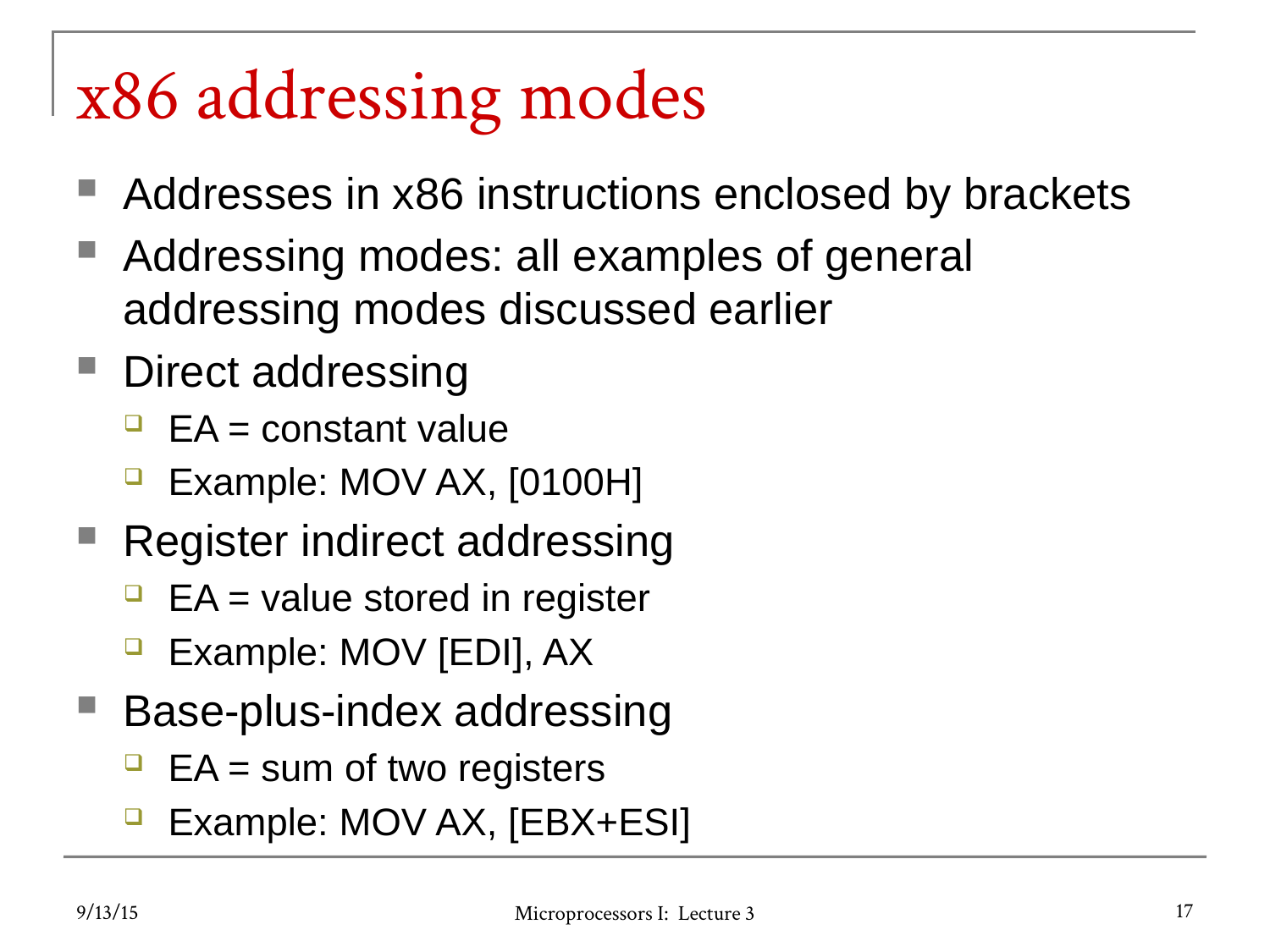

# x86 addressing modes
Addresses in x86 instructions enclosed by brackets
Addressing modes: all examples of general addressing modes discussed earlier
Direct addressing
EA = constant value
Example: MOV AX, [0100H]
Register indirect addressing
EA = value stored in register
Example: MOV [EDI], AX
Base-plus-index addressing
EA = sum of two registers
Example: MOV AX, [EBX+ESI]

9/13/15
17
Microprocessors I:  Lecture 3